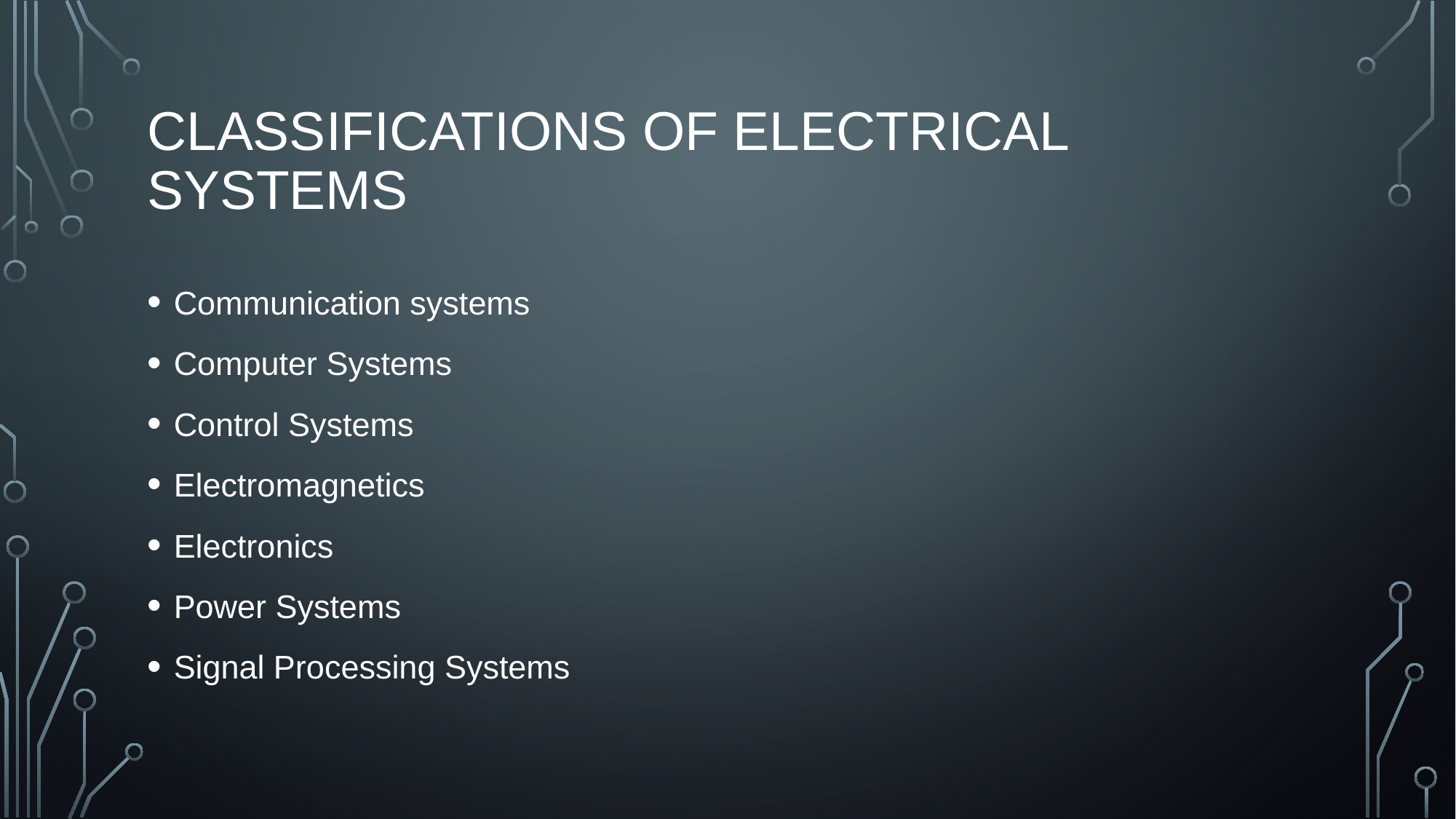

# Classifications of electrical systems
Communication systems
Computer Systems
Control Systems
Electromagnetics
Electronics
Power Systems
Signal Processing Systems